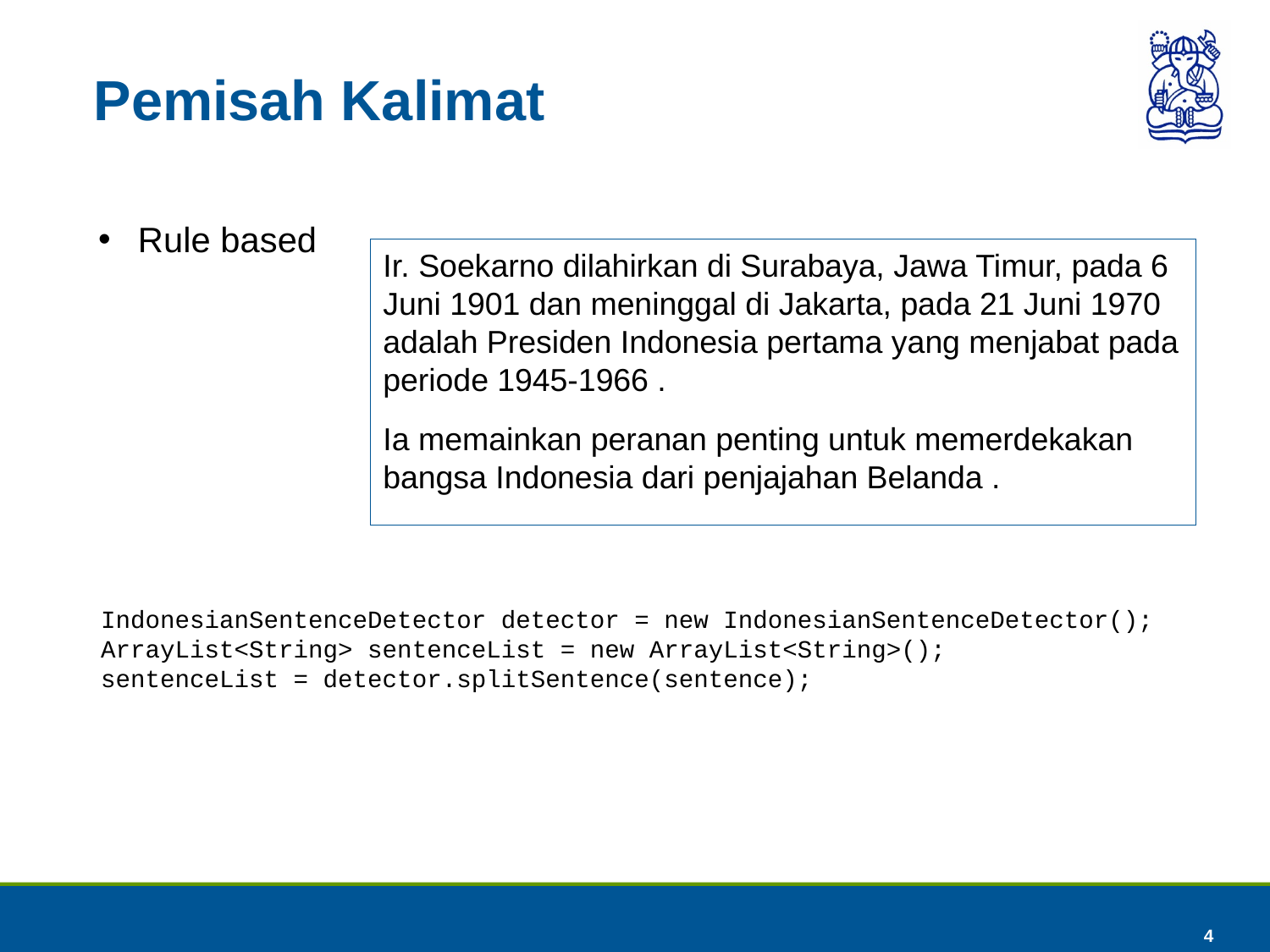

# Pemisah Kalimat
Rule based
Ir. Soekarno dilahirkan di Surabaya, Jawa Timur, pada 6 Juni 1901 dan meninggal di Jakarta, pada 21 Juni 1970 adalah Presiden Indonesia pertama yang menjabat pada periode 1945-1966 .
Ia memainkan peranan penting untuk memerdekakan bangsa Indonesia dari penjajahan Belanda .
IndonesianSentenceDetector detector = new IndonesianSentenceDetector();
ArrayList<String> sentenceList = new ArrayList<String>();
sentenceList = detector.splitSentence(sentence);